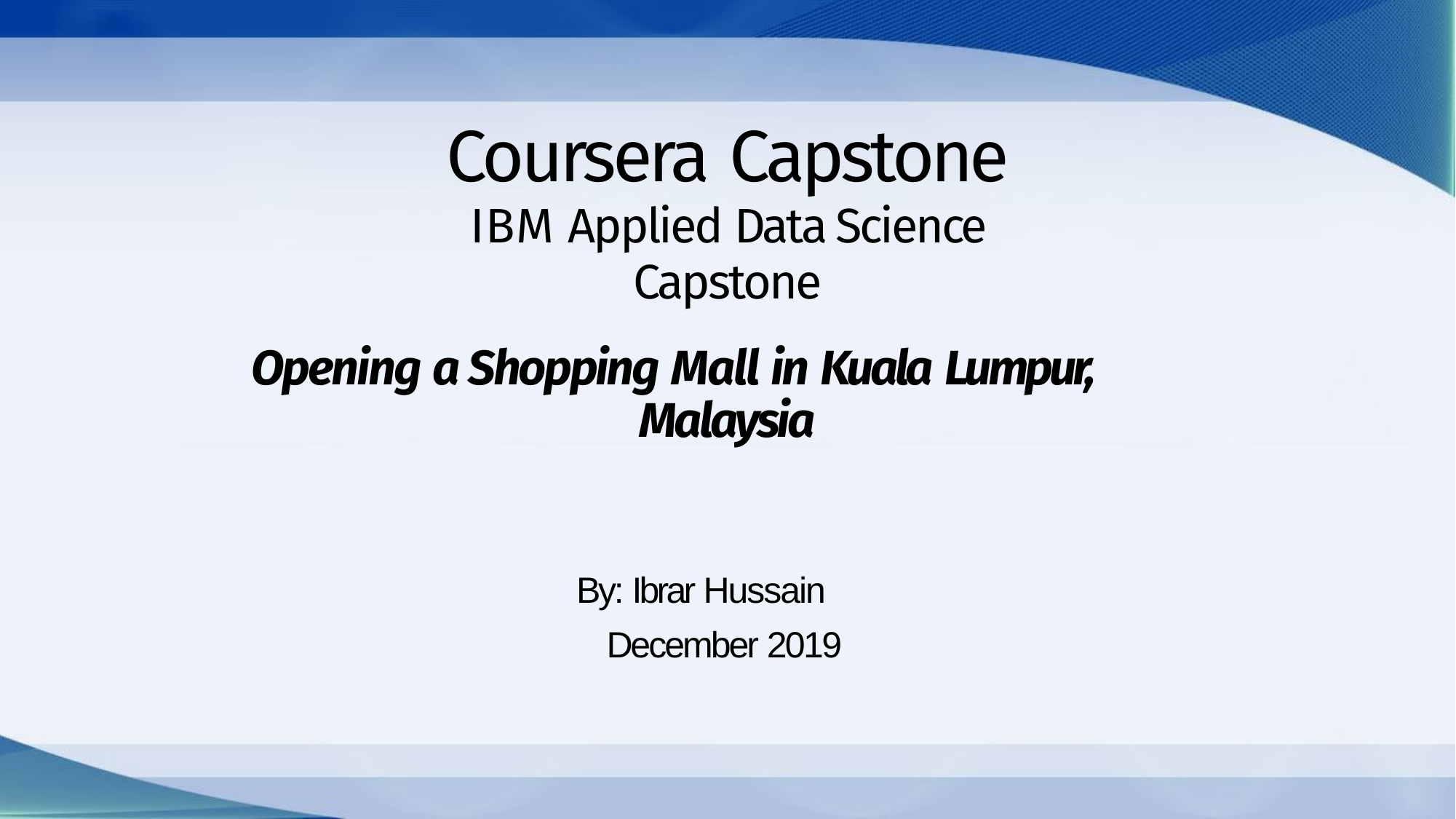

# Coursera Capstone
IBM Applied Data Science Capstone
Opening a Shopping Mall in Kuala Lumpur,  Malaysia
By: Ibrar Hussain December 2019